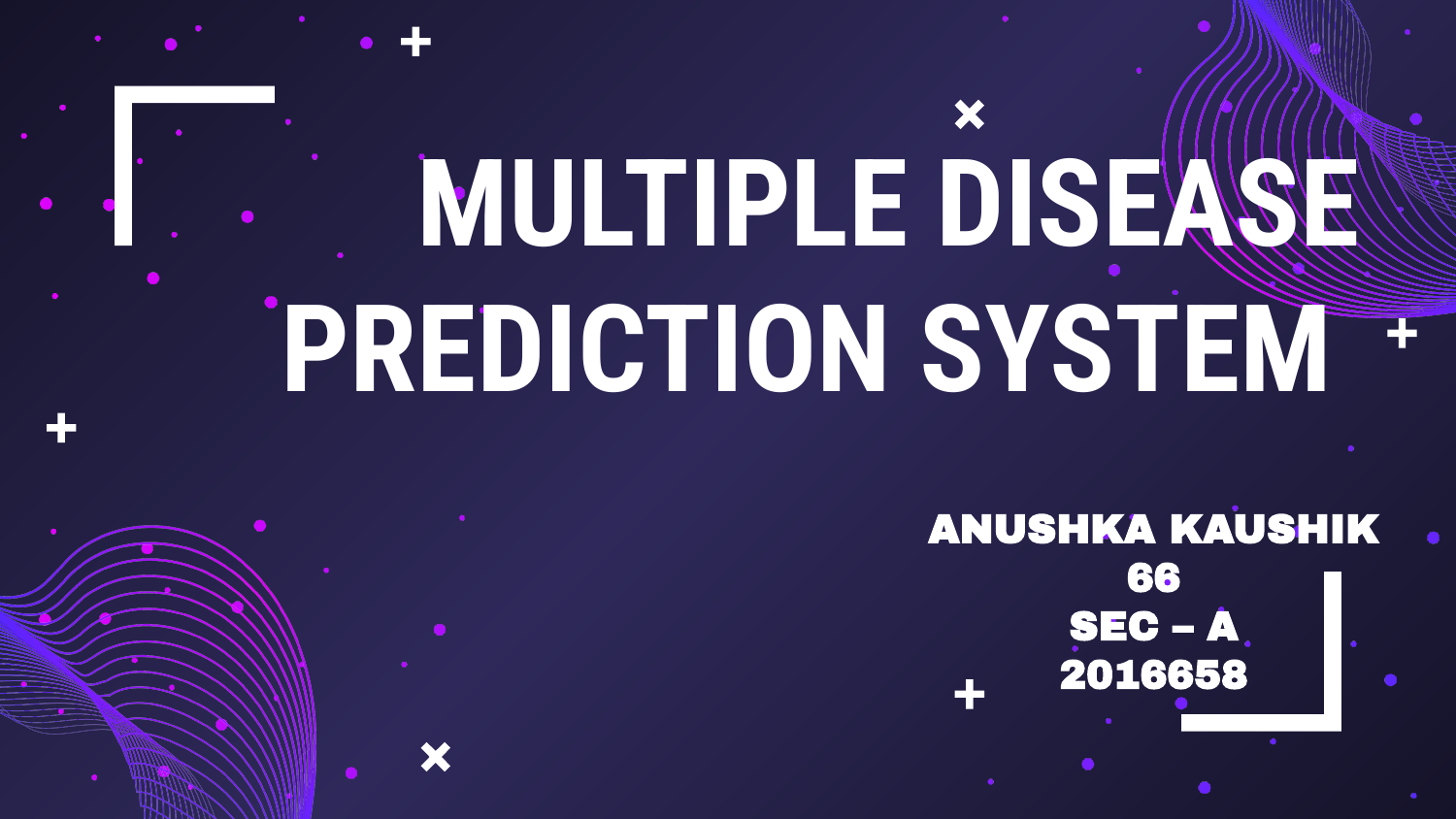

MULTIPLE DISEASE PREDICTION SYSTEM
ANUSHKA KAUSHIK
66
SEC – A
2016658